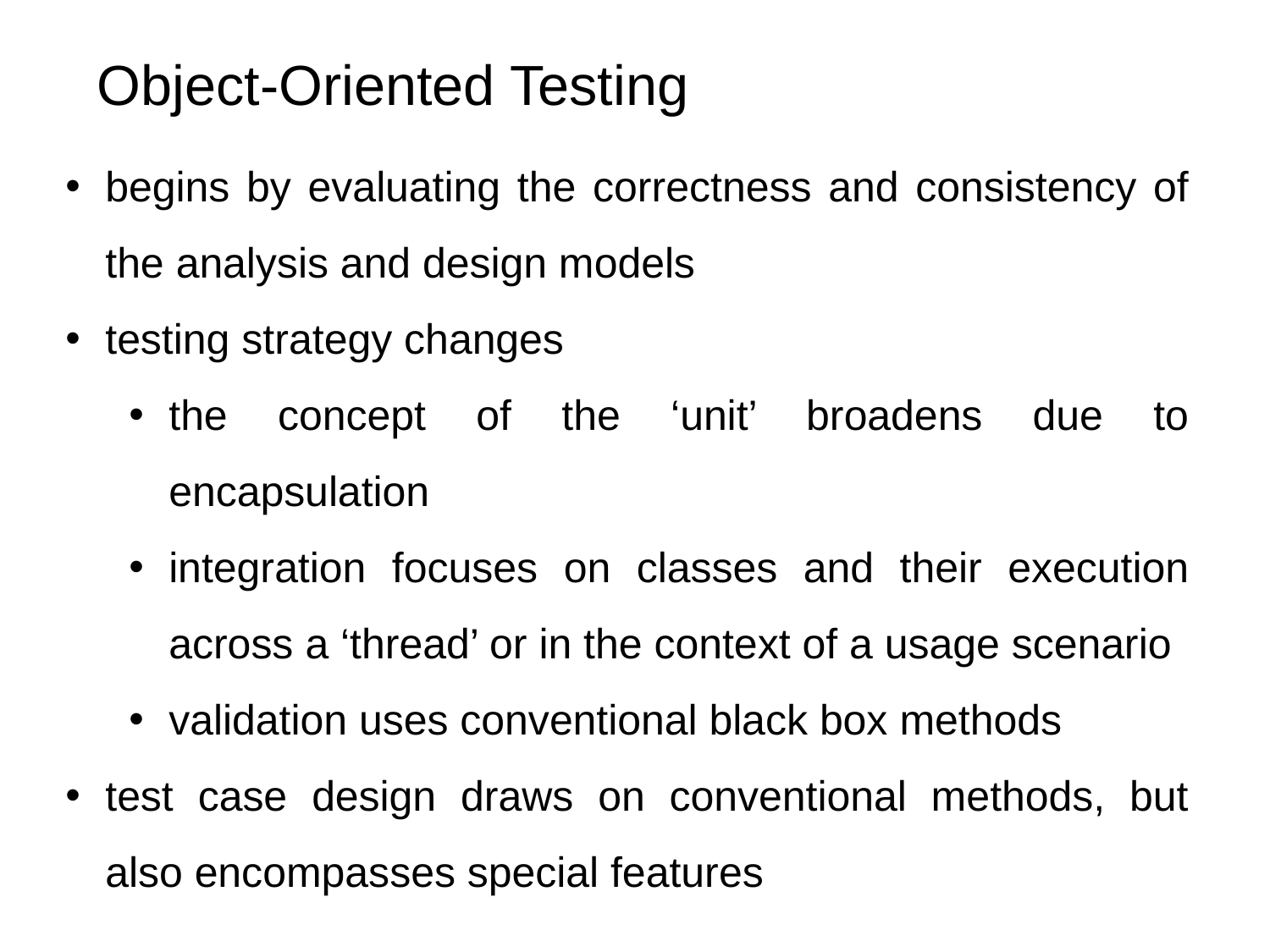

Object-Oriented Testing
begins by evaluating the correctness and consistency of the analysis and design models
testing strategy changes
the concept of the ‘unit’ broadens due to encapsulation
integration focuses on classes and their execution across a ‘thread’ or in the context of a usage scenario
validation uses conventional black box methods
test case design draws on conventional methods, but also encompasses special features